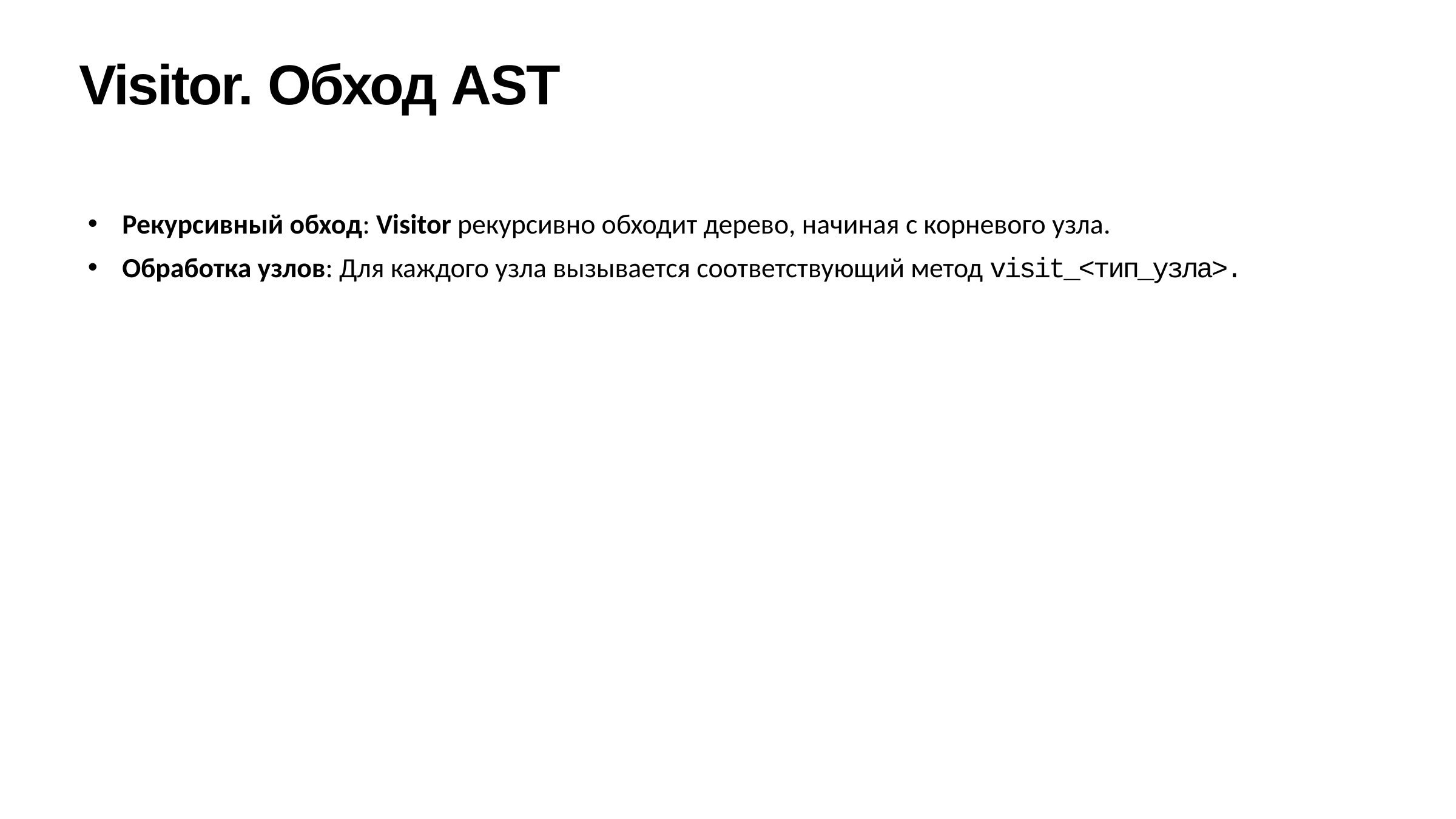

Visitor. Обход AST
Рекурсивный обход: Visitor рекурсивно обходит дерево, начиная с корневого узла.
Обработка узлов: Для каждого узла вызывается соответствующий метод visit_<тип_узла>.